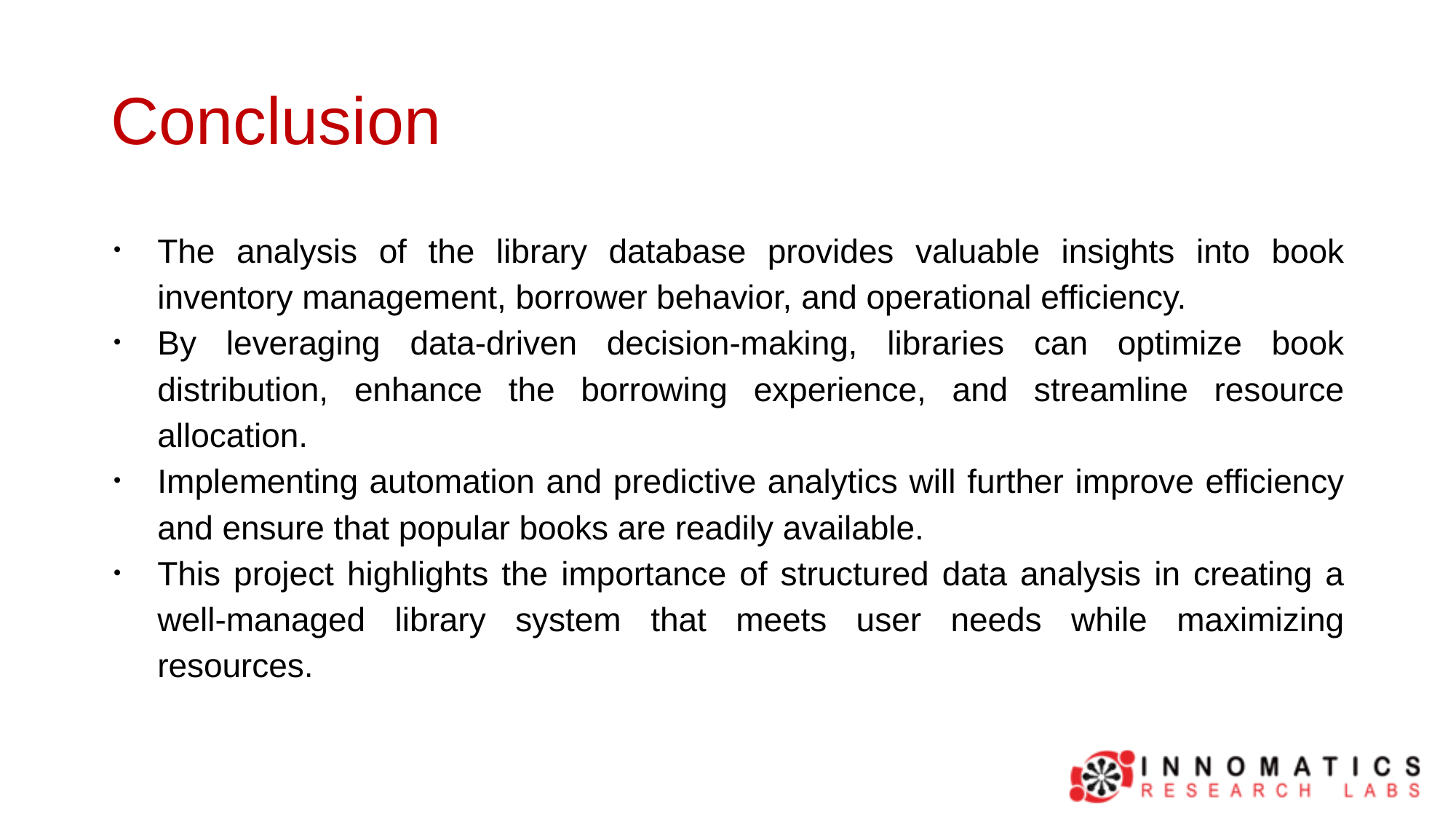

# Conclusion
The analysis of the library database provides valuable insights into book inventory management, borrower behavior, and operational efficiency.
By leveraging data-driven decision-making, libraries can optimize book distribution, enhance the borrowing experience, and streamline resource allocation.
Implementing automation and predictive analytics will further improve efficiency and ensure that popular books are readily available.
This project highlights the importance of structured data analysis in creating a well-managed library system that meets user needs while maximizing resources.